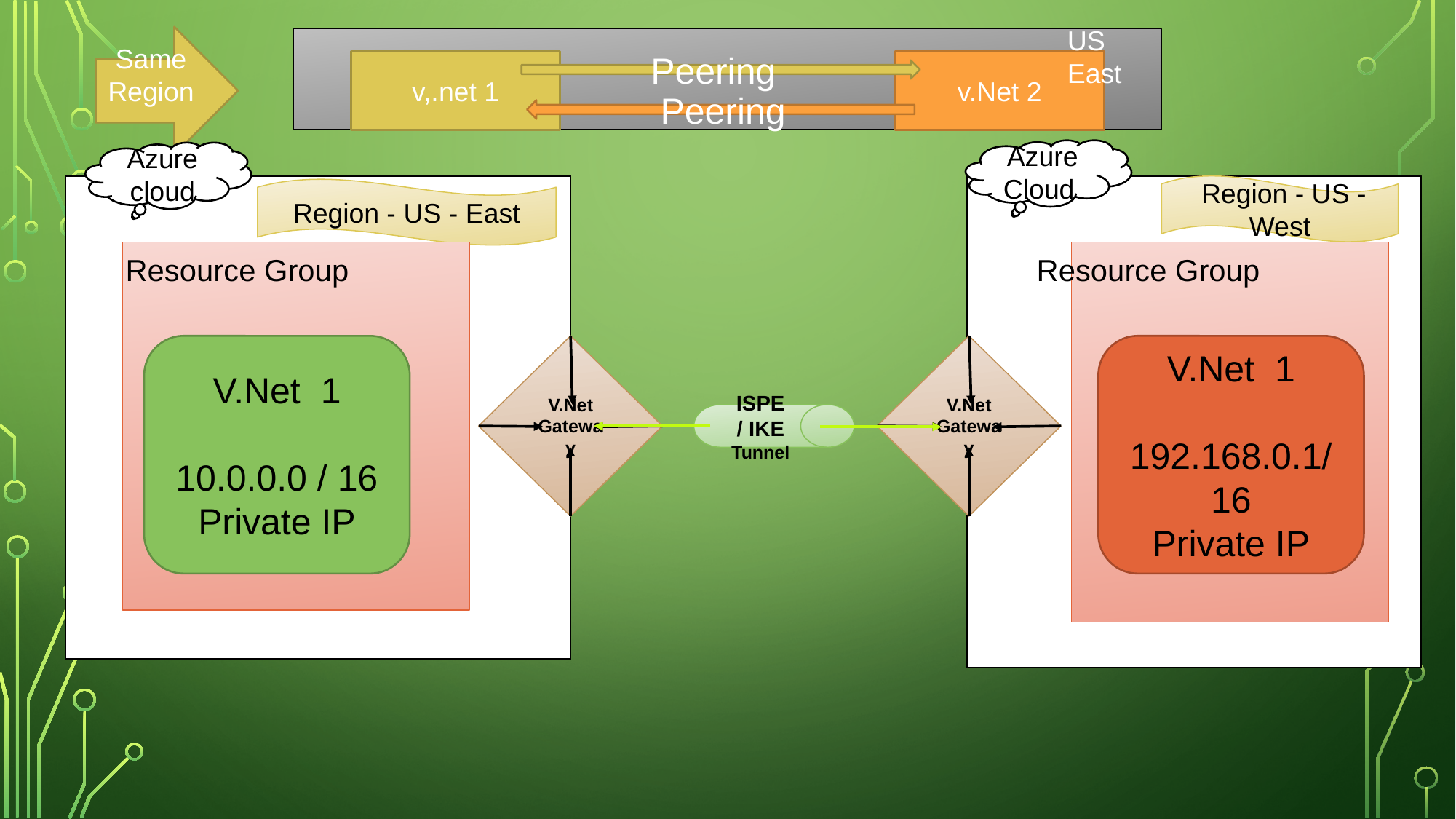

US East
Same Region

v,.net 1
v.Net 2
Peering
Peering
Azure Cloud
Azure cloud
 Region - US - West

Region - US - East

Resource Group
Resource Group
V.Net  1

10.0.0.0 / 16
Private IP
V.Net Gateway
V.Net Gateway
V.Net  1

192.168.0.1/16
Private IP
ISPE / IKE Tunnel